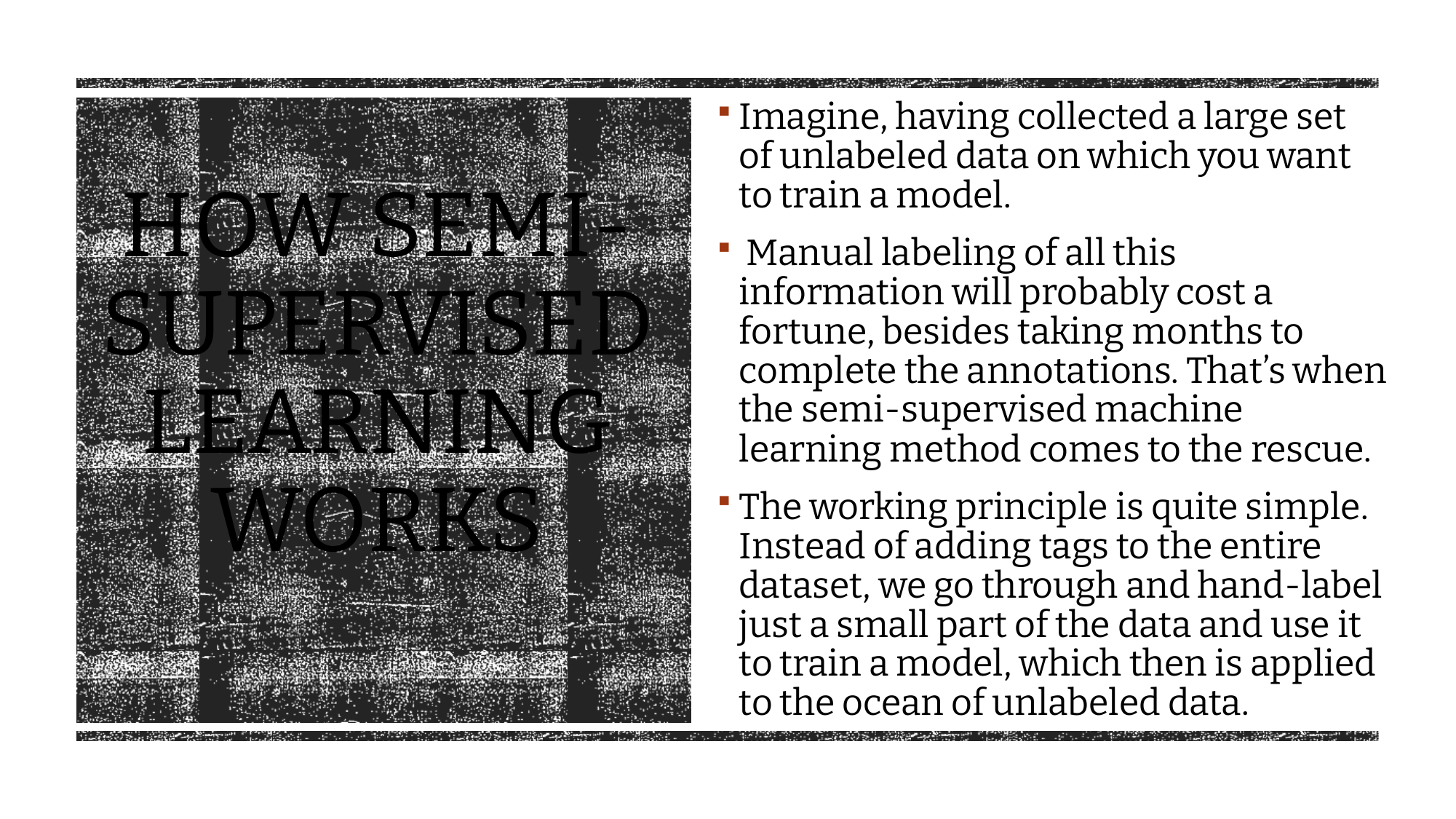

Imagine, having collected a large set of unlabeled data on which you want to train a model.
 Manual labeling of all this information will probably cost a fortune, besides taking months to complete the annotations. That’s when the semi-supervised machine learning method comes to the rescue.
The working principle is quite simple. Instead of adding tags to the entire dataset, we go through and hand-label just a small part of the data and use it to train a model, which then is applied to the ocean of unlabeled data.
# How semi-supervised learning works